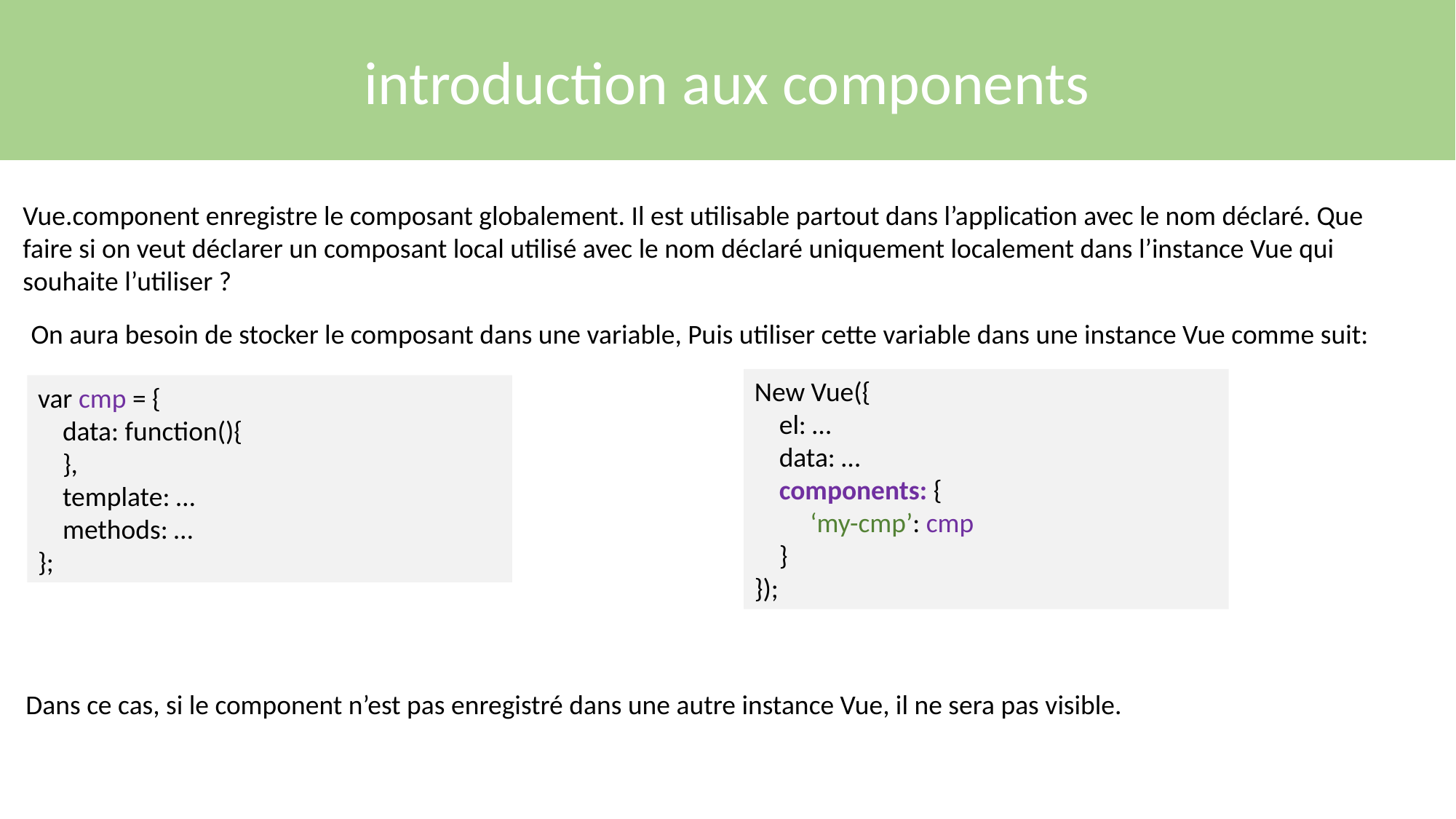

introduction aux components
Vue.component enregistre le composant globalement. Il est utilisable partout dans l’application avec le nom déclaré. Que faire si on veut déclarer un composant local utilisé avec le nom déclaré uniquement localement dans l’instance Vue qui souhaite l’utiliser ?
On aura besoin de stocker le composant dans une variable, Puis utiliser cette variable dans une instance Vue comme suit:

New Vue({
    el: …
    data: …
    components: {
         ‘my-cmp’: cmp
    }
});
var cmp = {
    data: function(){
    },
    template: …
    methods: …
};
Dans ce cas, si le component n’est pas enregistré dans une autre instance Vue, il ne sera pas visible.